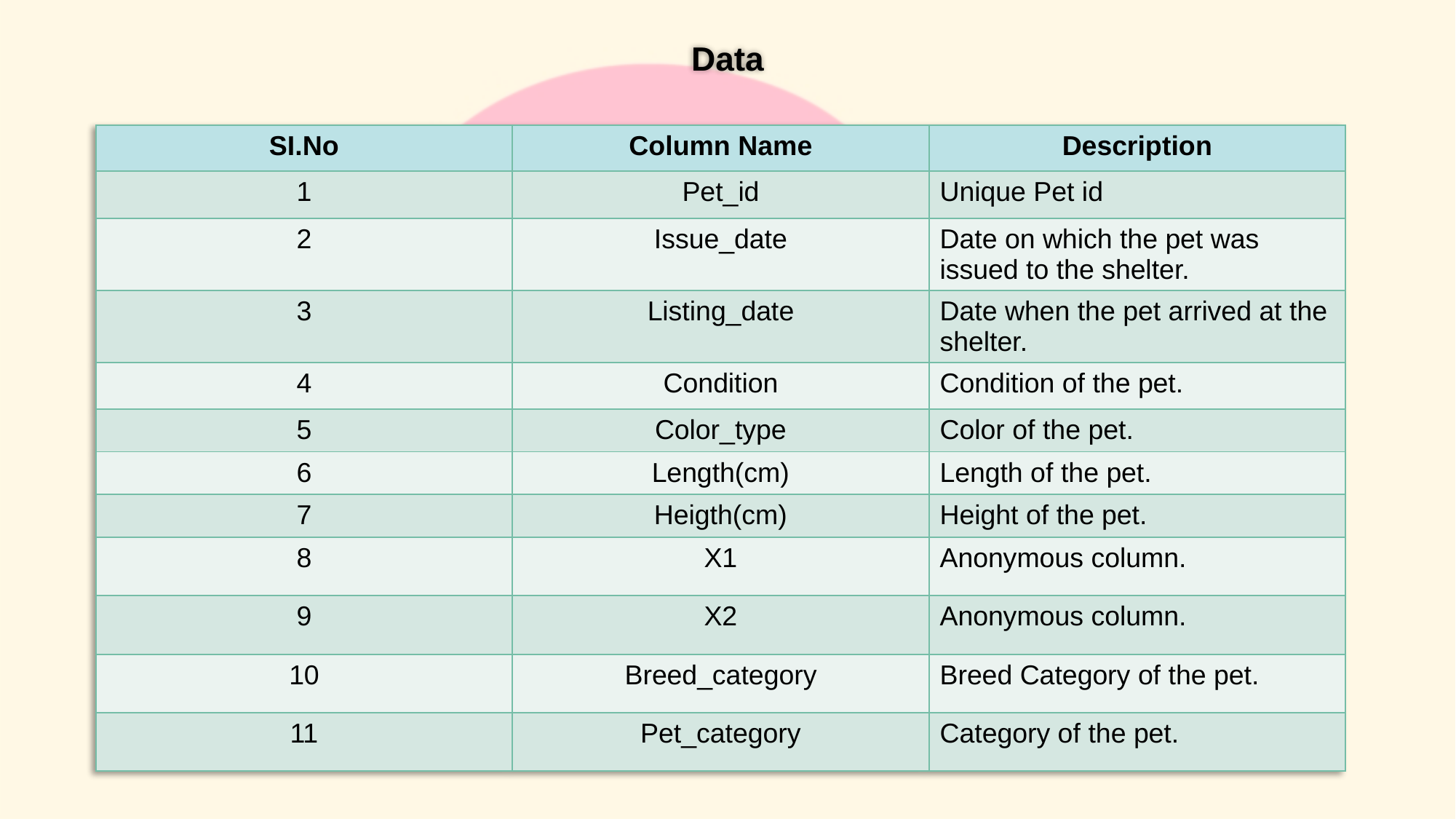

# Data
| SI.No | Column Name | Description |
| --- | --- | --- |
| 1 | Pet\_id | Unique Pet id |
| 2 | Issue\_date | Date on which the pet was issued to the shelter. |
| 3 | Listing\_date | Date when the pet arrived at the shelter. |
| 4 | Condition | Condition of the pet. |
| 5 | Color\_type | Color of the pet. |
| 6 | Length(cm) | Length of the pet. |
| 7 | Heigth(cm) | Height of the pet. |
| 8 | X1 | Anonymous column. |
| 9 | X2 | Anonymous column. |
| 10 | Breed\_category | Breed Category of the pet. |
| 11 | Pet\_category | Category of the pet. |